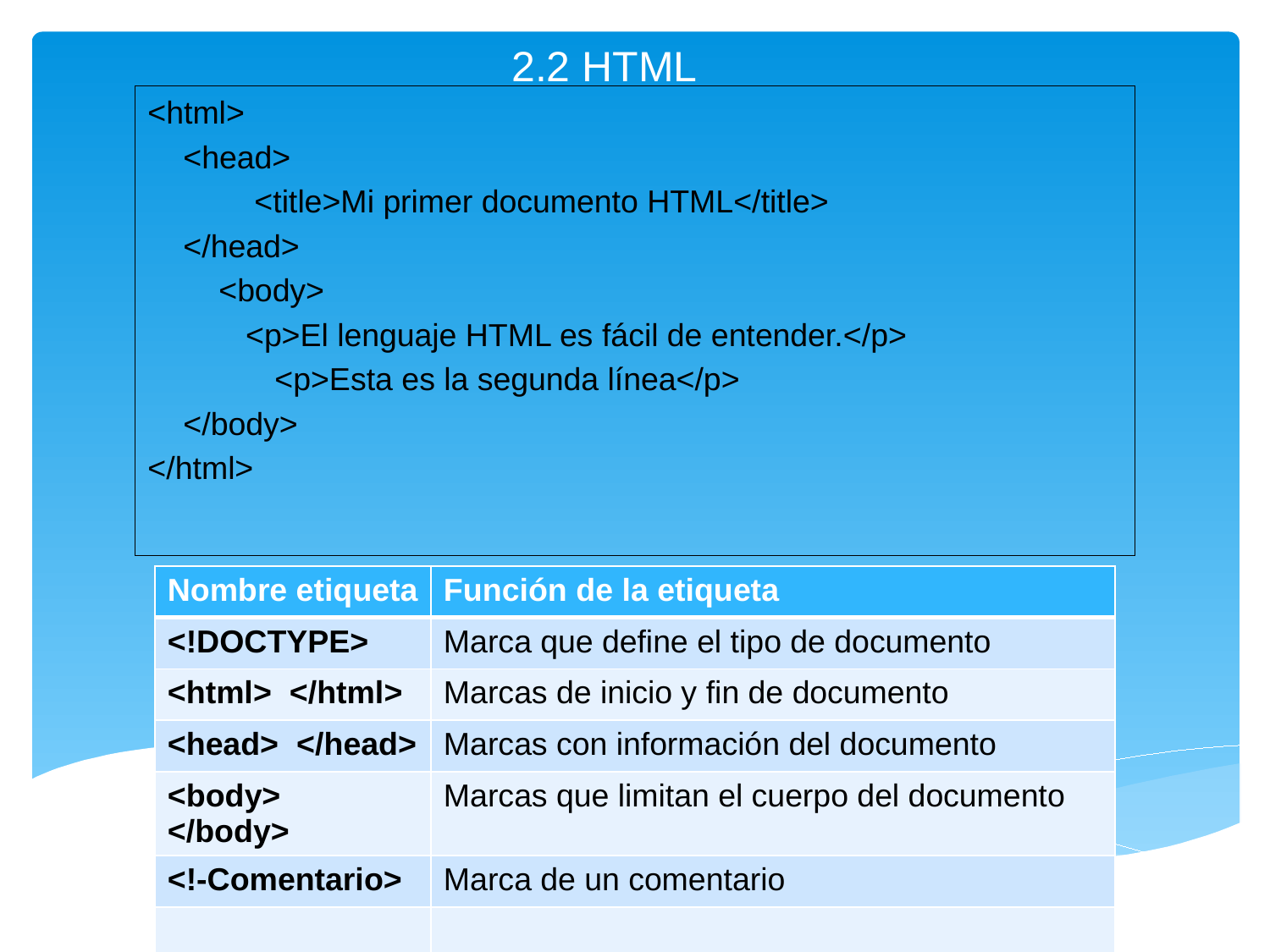

# 2.2 HTML
<html>
    <head>
            <title>Mi primer documento HTML</title>
    </head>
        <body>
           <p>El lenguaje HTML es fácil de entender.</p>
	<p>Esta es la segunda línea</p>
    </body>
</html>
| Nombre etiqueta | Función de la etiqueta |
| --- | --- |
| <!DOCTYPE> | Marca que define el tipo de documento |
| <html> </html> | Marcas de inicio y fin de documento |
| <head> </head> | Marcas con información del documento |
| <body> </body> | Marcas que limitan el cuerpo del documento |
| <!-Comentario> | Marca de un comentario |
|  |  |